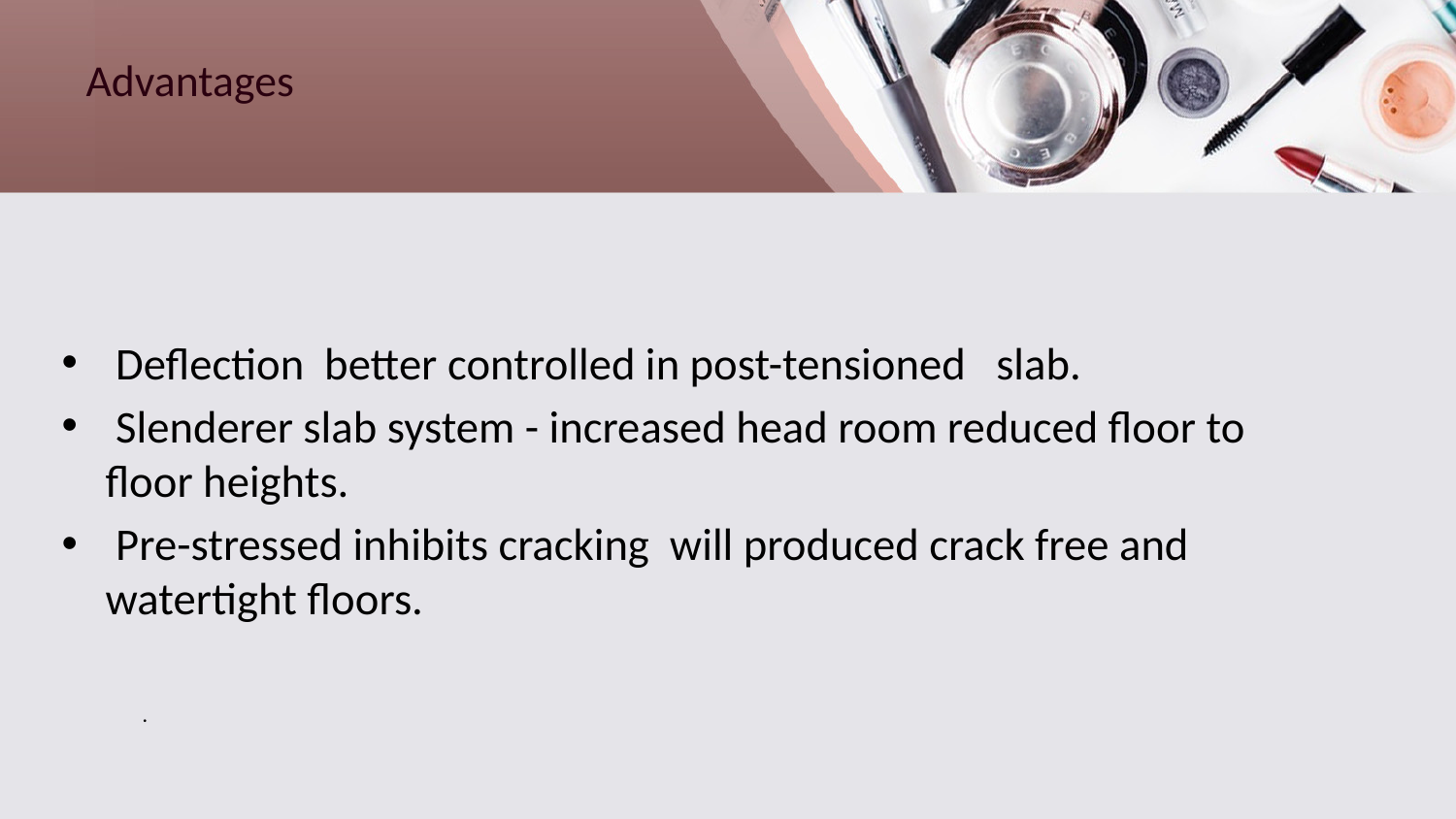

# Advantages

 Deflection  better controlled in post-tensioned   slab.
 Slenderer slab system - increased head room reduced floor to floor heights.
 Pre-stressed inhibits cracking  will produced crack free and watertight floors.